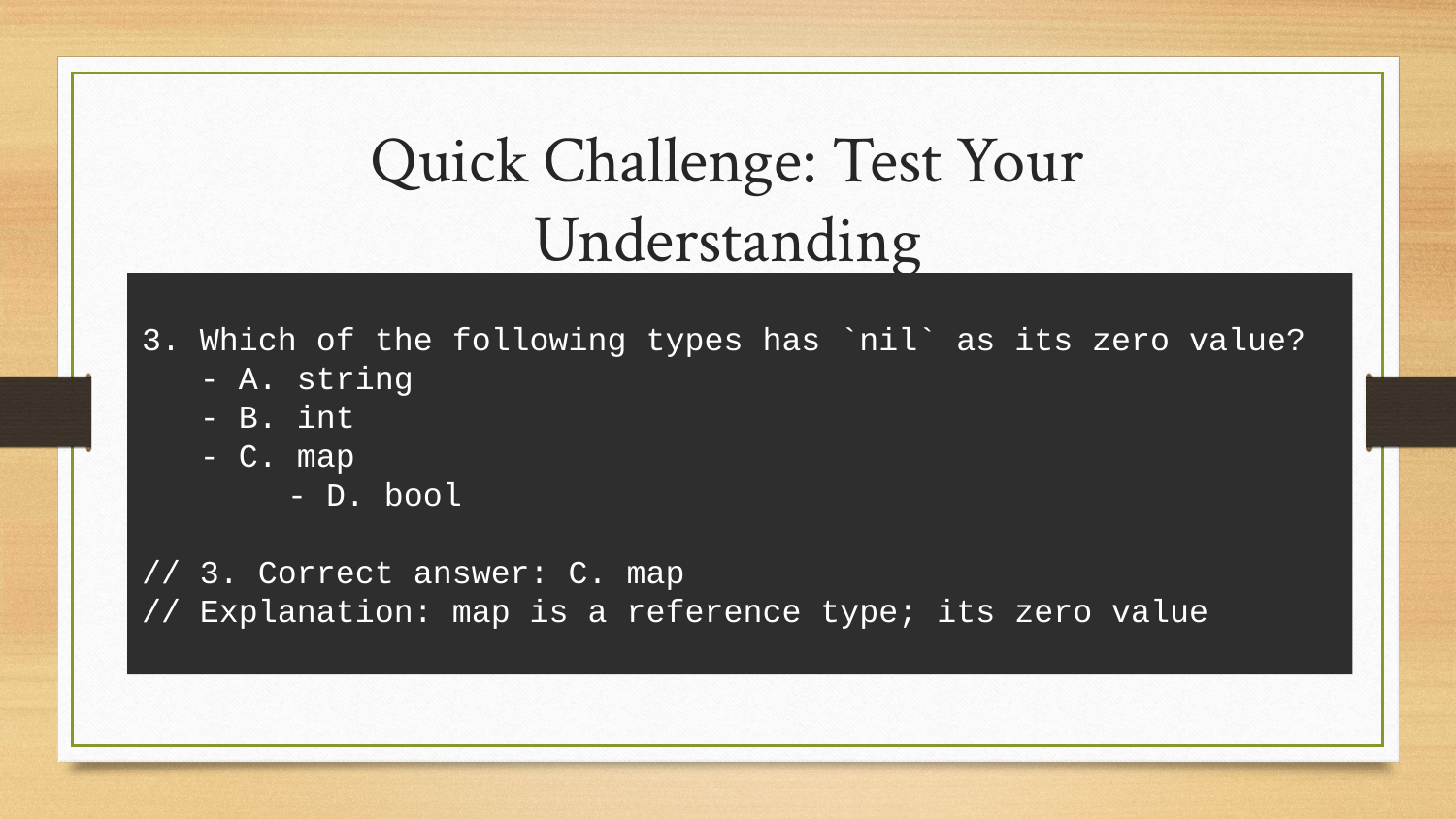

# Quick Challenge: Test Your Understanding
3. Which of the following types has `nil` as its zero value?
   - A. string
   - B. int
   - C. map
	- D. bool

// 3. Correct answer: C. map
// Explanation: map is a reference type; its zero value